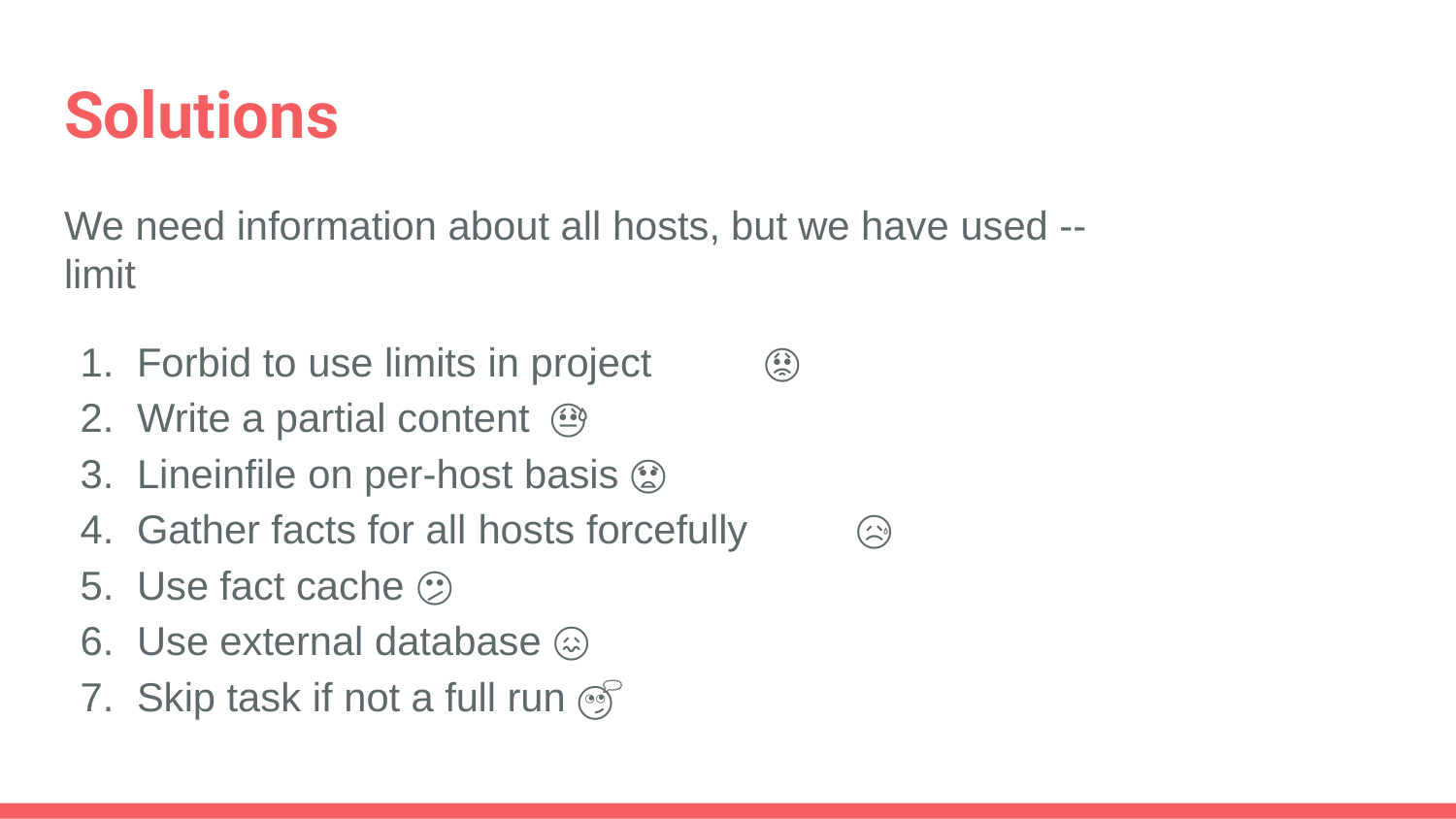

# Solutions
We need information about all hosts, but we have used --limit
Forbid to use limits in project	😟
Write a partial content 😓
Lineinfile on per-host basis 😦
Gather facts for all hosts forcefully	😥
Use fact cache 😕
Use external database 😖
Skip task if not a full run 🤔